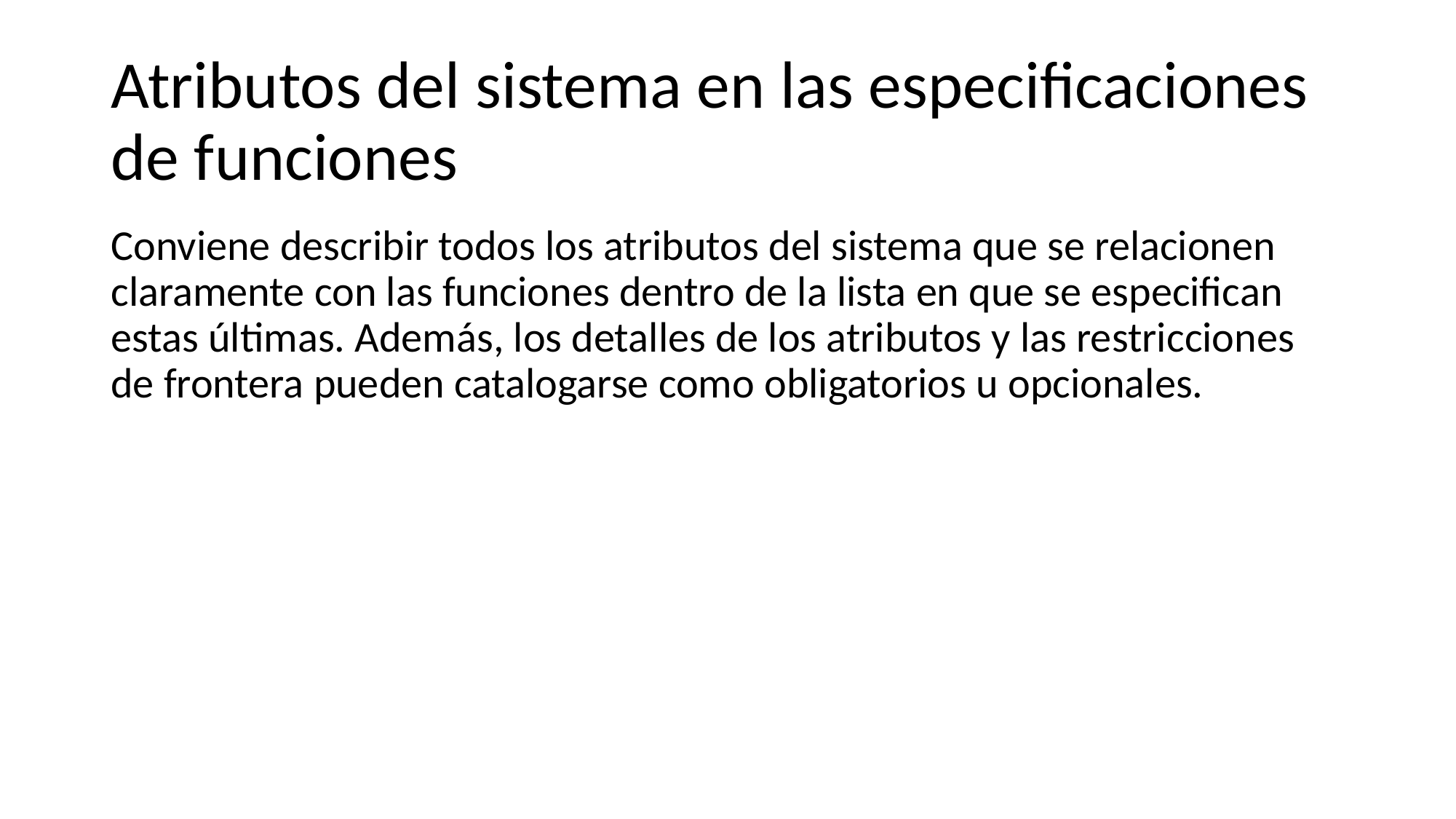

# Atributos del sistema en las especificaciones de funciones
Conviene describir todos los atributos del sistema que se relacionen claramente con las funciones dentro de la lista en que se especifican estas últimas. Además, los detalles de los atributos y las restricciones de frontera pueden catalogarse como obligatorios u opcionales.